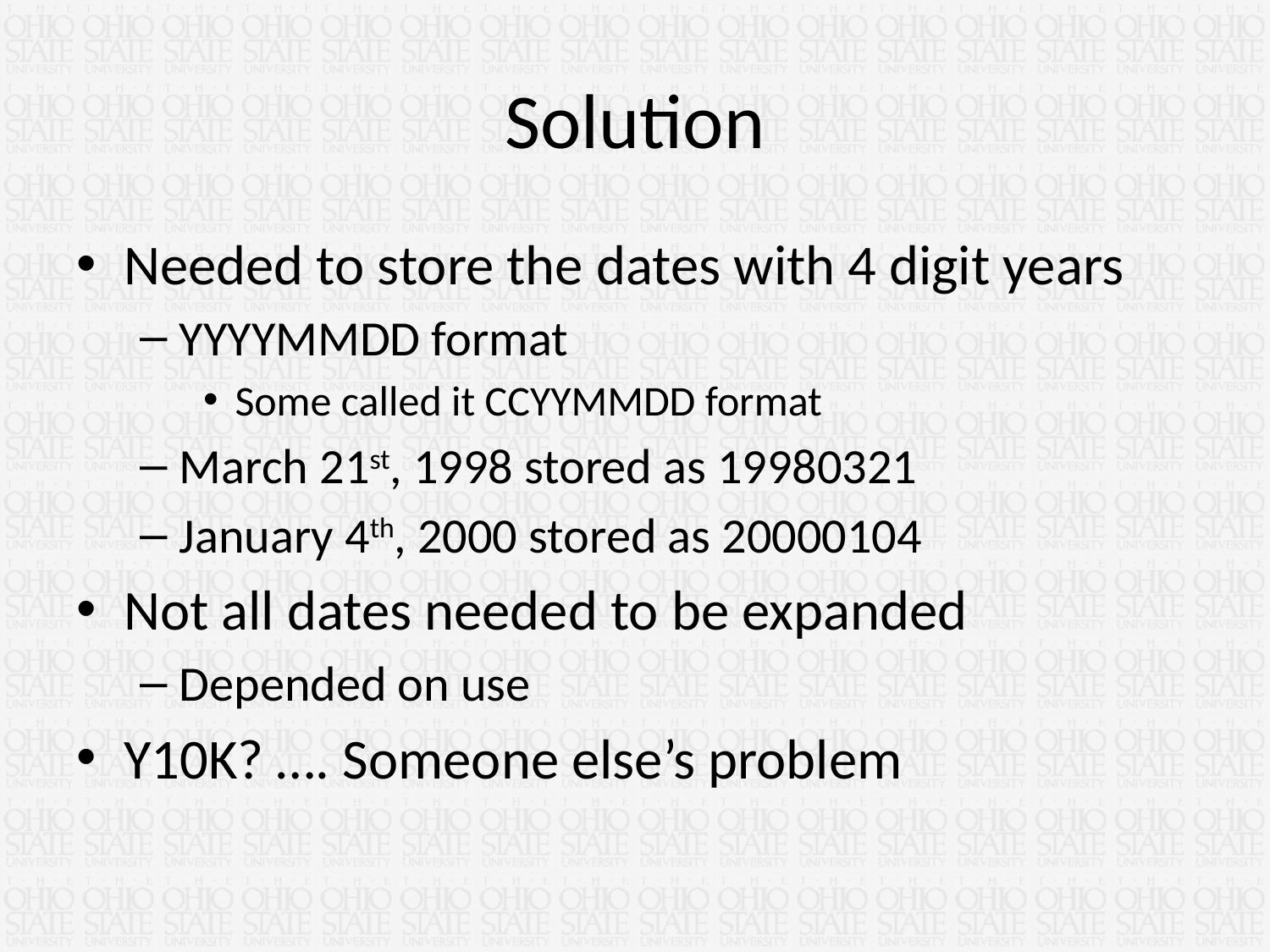

# Solution
Needed to store the dates with 4 digit years
YYYYMMDD format
Some called it CCYYMMDD format
March 21st, 1998 stored as 19980321
January 4th, 2000 stored as 20000104
Not all dates needed to be expanded
Depended on use
Y10K? …. Someone else’s problem